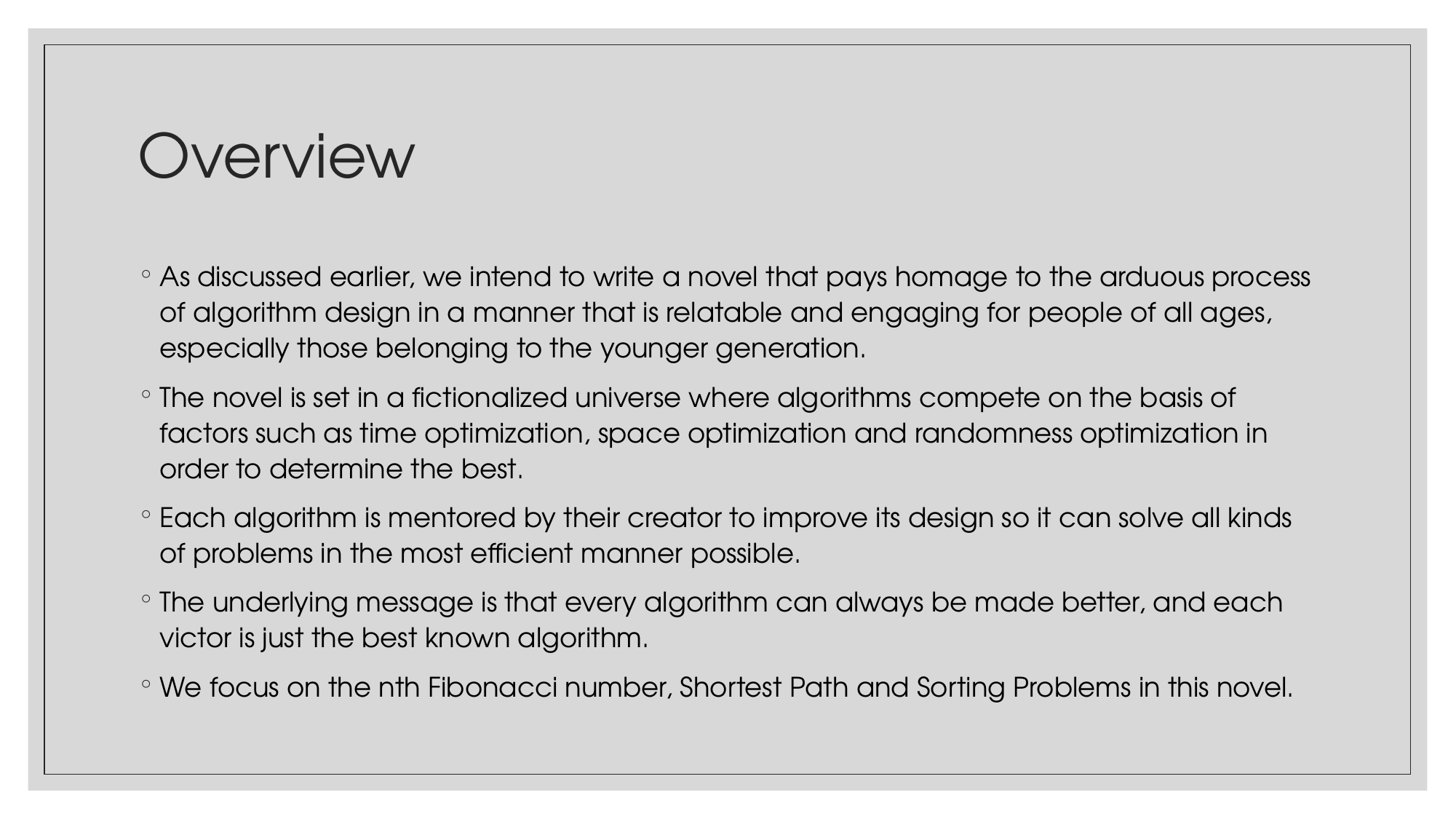

# Overview
As discussed earlier, we intend to write a novel that pays homage to the arduous process of algorithm design in a manner that is relatable and engaging for people of all ages, especially those belonging to the younger generation.
The novel is set in a fictionalized universe where algorithms compete on the basis of factors such as time optimization, space optimization and randomness optimization in order to determine the best.
Each algorithm is mentored by their creator to improve its design so it can solve all kinds of problems in the most efficient manner possible.
The underlying message is that every algorithm can always be made better, and each victor is just the best known algorithm.
We focus on the nth Fibonacci number, Shortest Path and Sorting Problems in this novel.